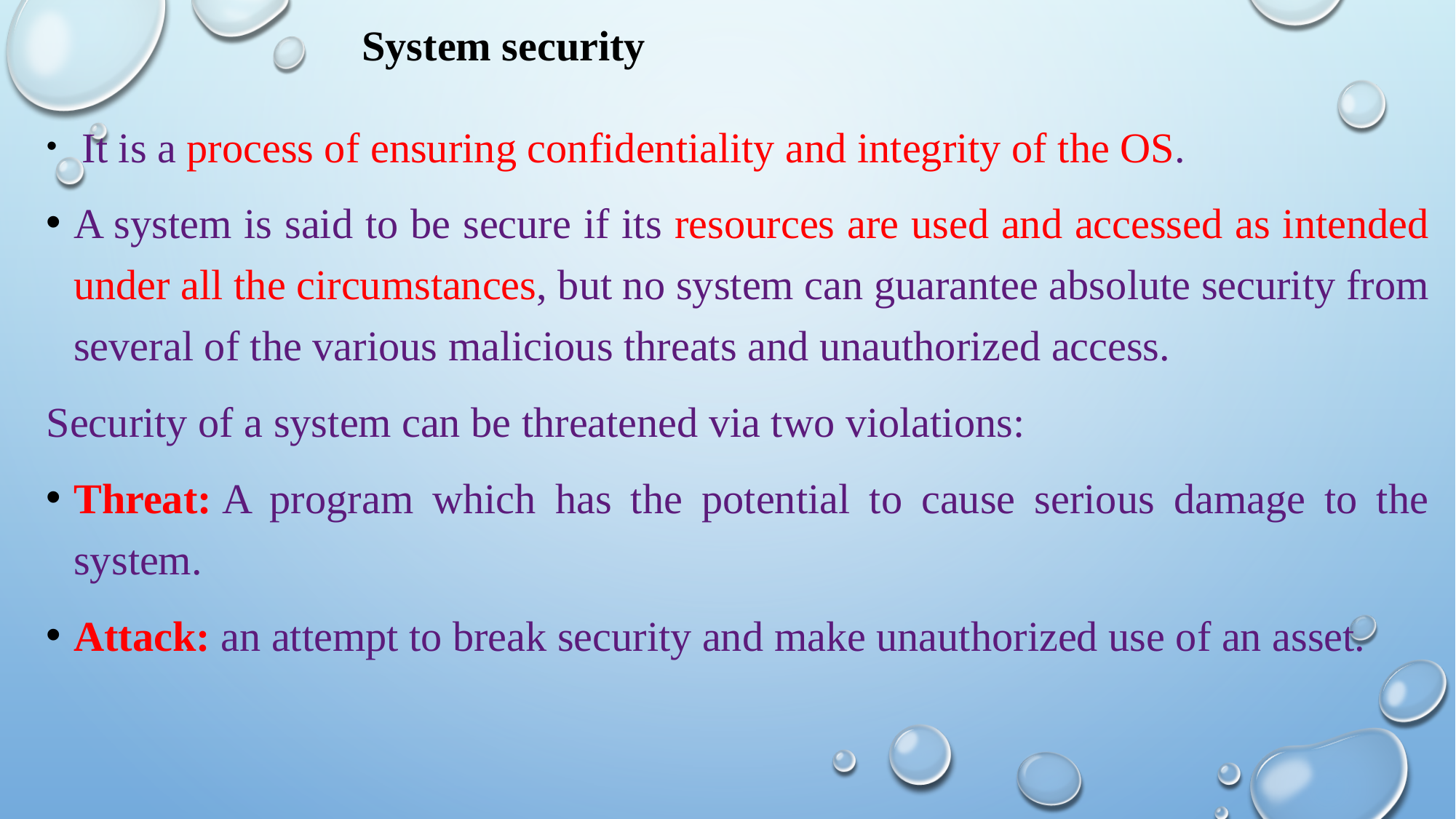

System security
 It is a process of ensuring confidentiality and integrity of the OS.
A system is said to be secure if its resources are used and accessed as intended under all the circumstances, but no system can guarantee absolute security from several of the various malicious threats and unauthorized access.
Security of a system can be threatened via two violations:
Threat: A program which has the potential to cause serious damage to the system.
Attack: an attempt to break security and make unauthorized use of an asset.